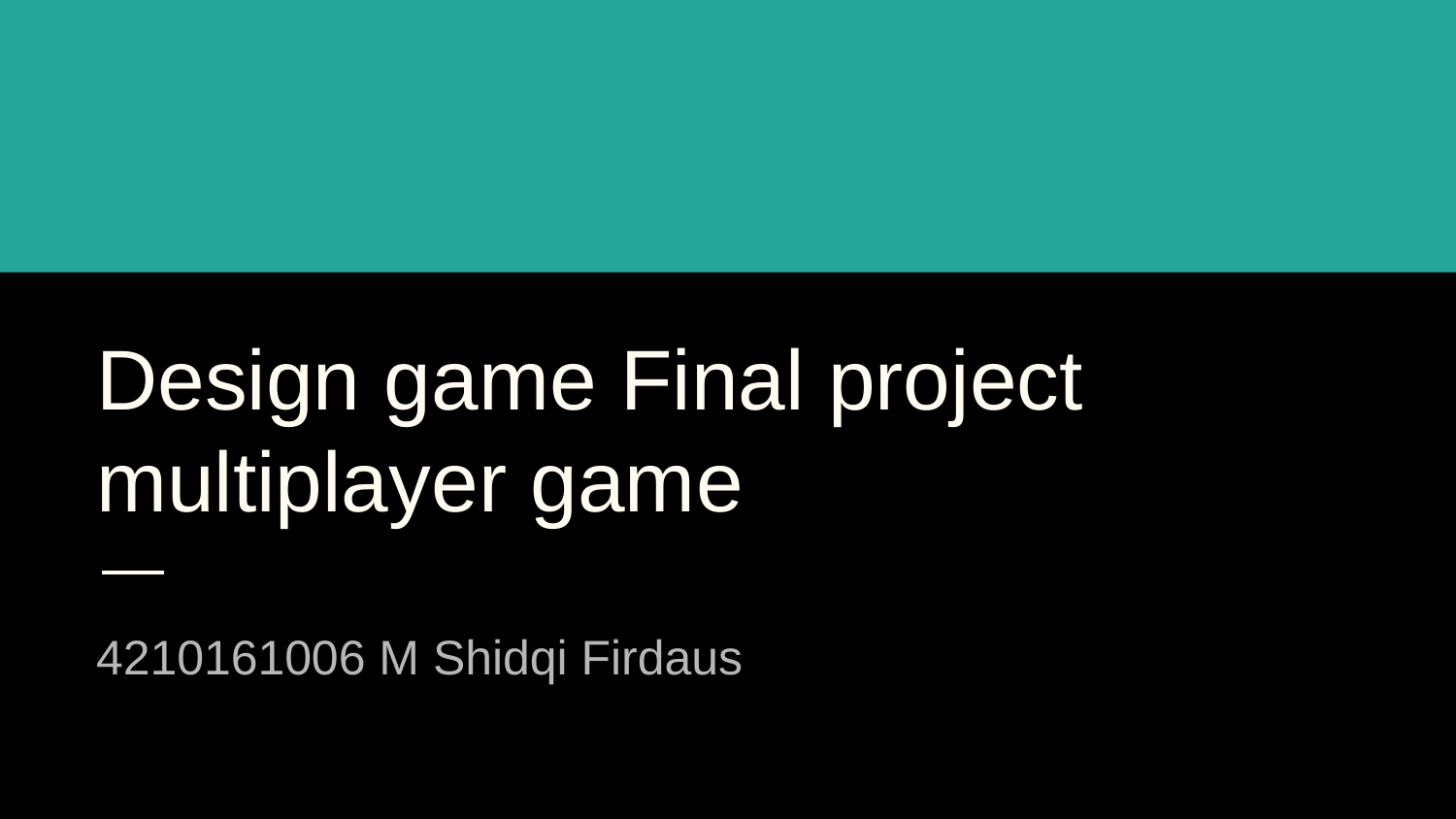

# Design game Final project multiplayer game
4210161006 M Shidqi Firdaus